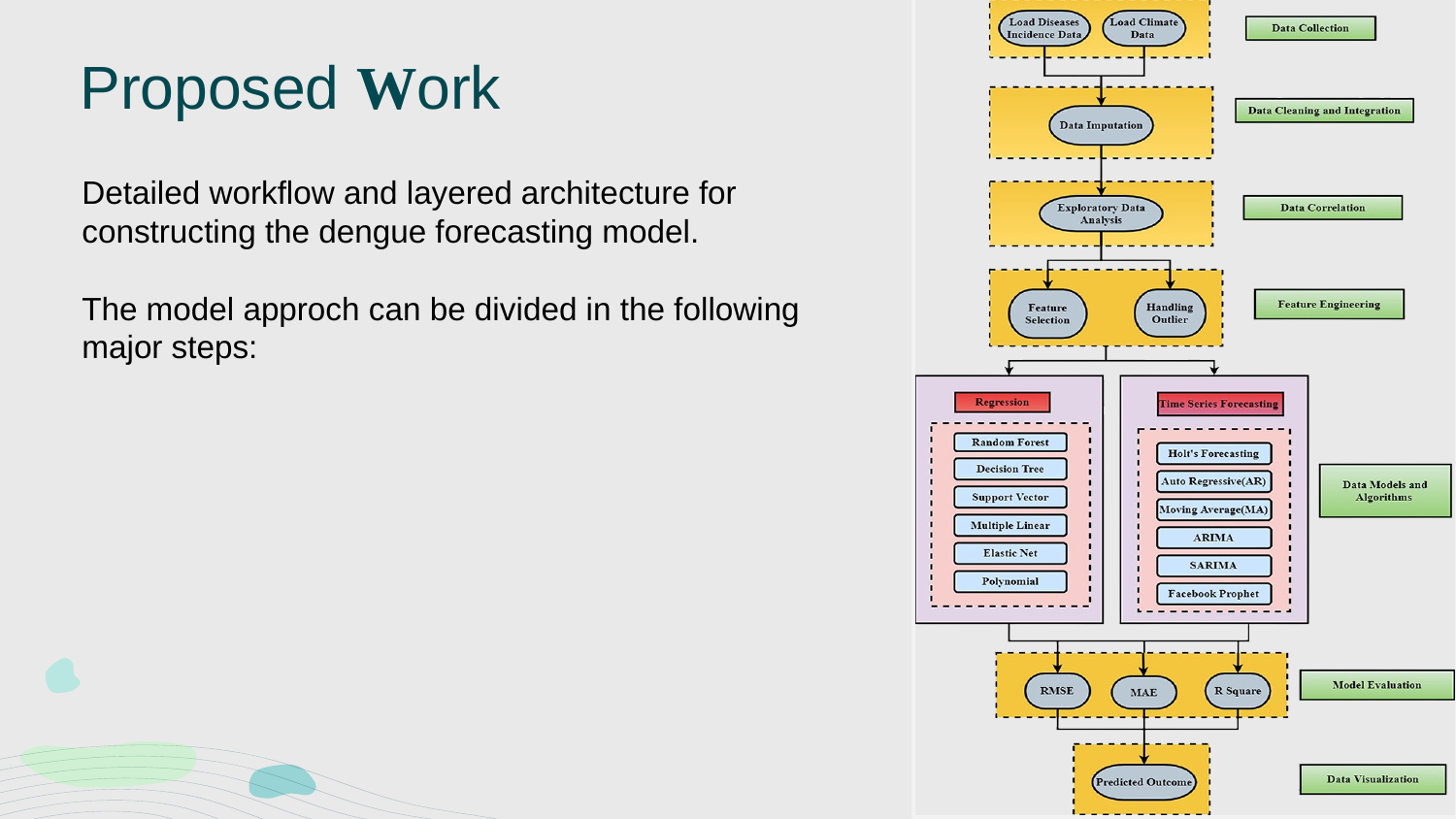

# Proposed Work
Detailed workflow and layered architecture for constructing the dengue forecasting model.

The model approch can be divided in the following major steps: